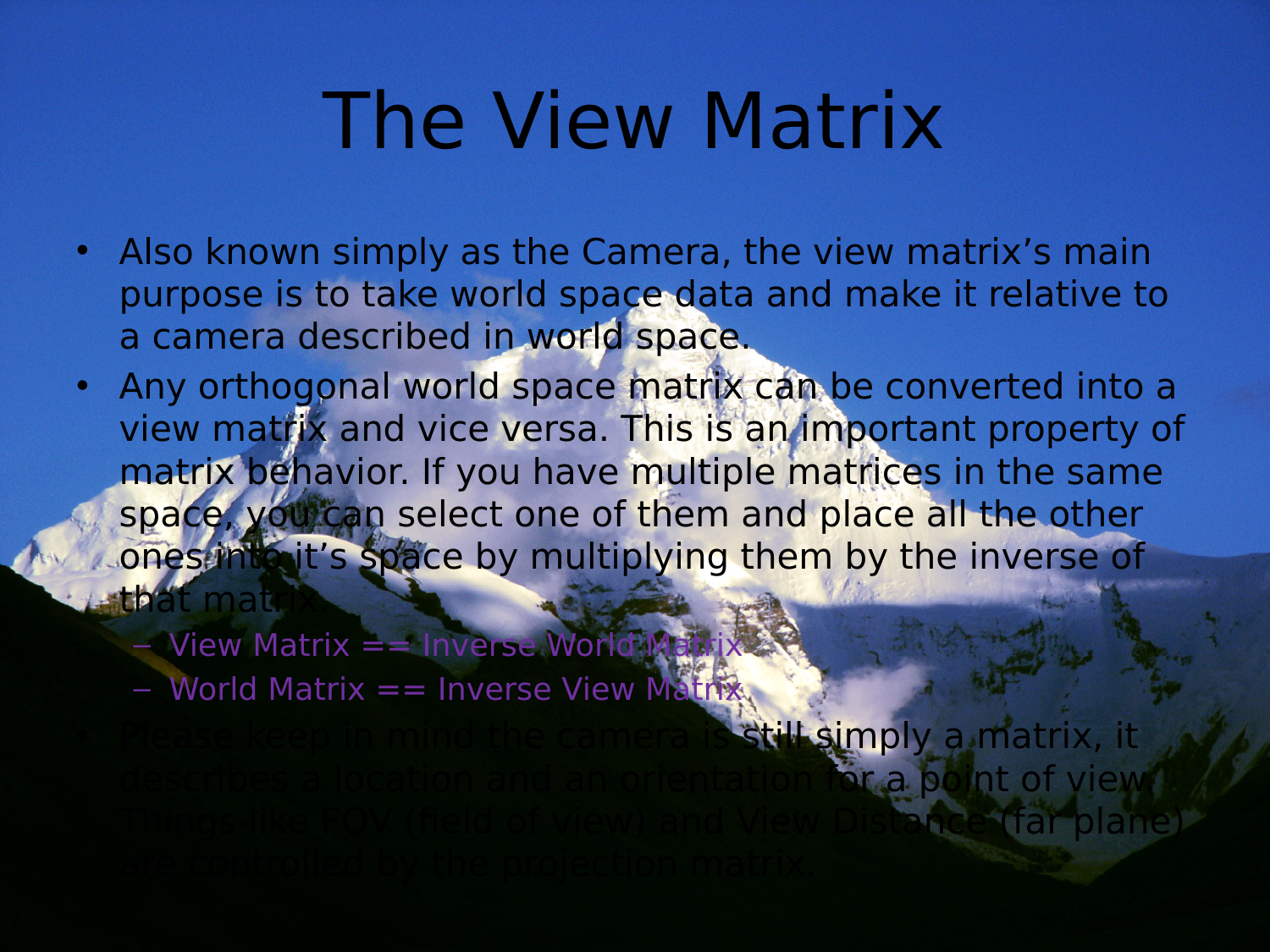

# The View Matrix
Also known simply as the Camera, the view matrix’s main purpose is to take world space data and make it relative to a camera described in world space.
Any orthogonal world space matrix can be converted into a view matrix and vice versa. This is an important property of matrix behavior. If you have multiple matrices in the same space, you can select one of them and place all the other ones into it’s space by multiplying them by the inverse of that matrix.
View Matrix == Inverse World Matrix
World Matrix == Inverse View Matrix
Please keep in mind the camera is still simply a matrix, it describes a location and an orientation for a point of view. Things like FOV (field of view) and View Distance (far plane) are controlled by the projection matrix.